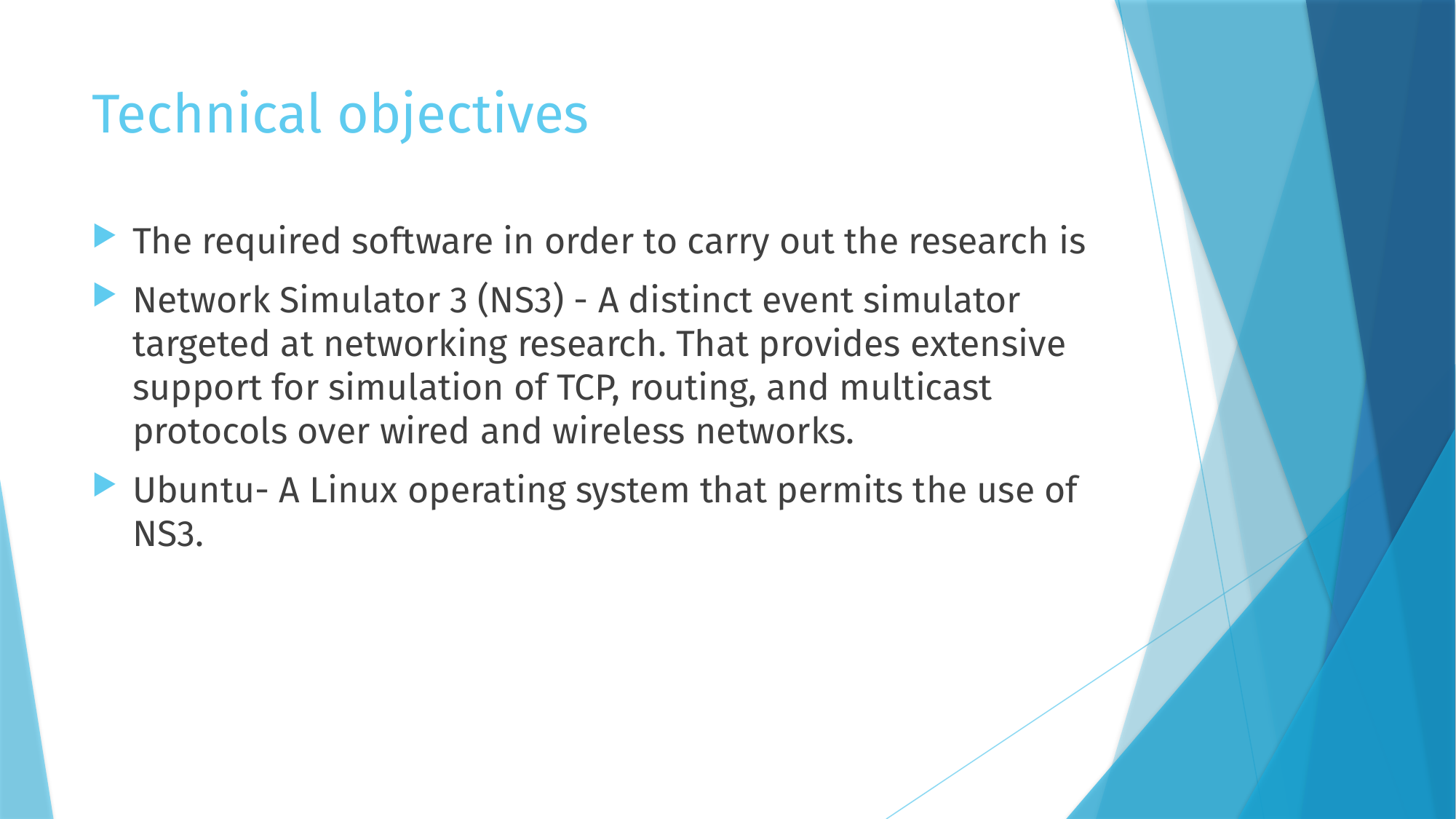

# Technical objectives
The required software in order to carry out the research is
Network Simulator 3 (NS3) - A distinct event simulator targeted at networking research. That provides extensive support for simulation of TCP, routing, and multicast protocols over wired and wireless networks.
Ubuntu- A Linux operating system that permits the use of NS3.